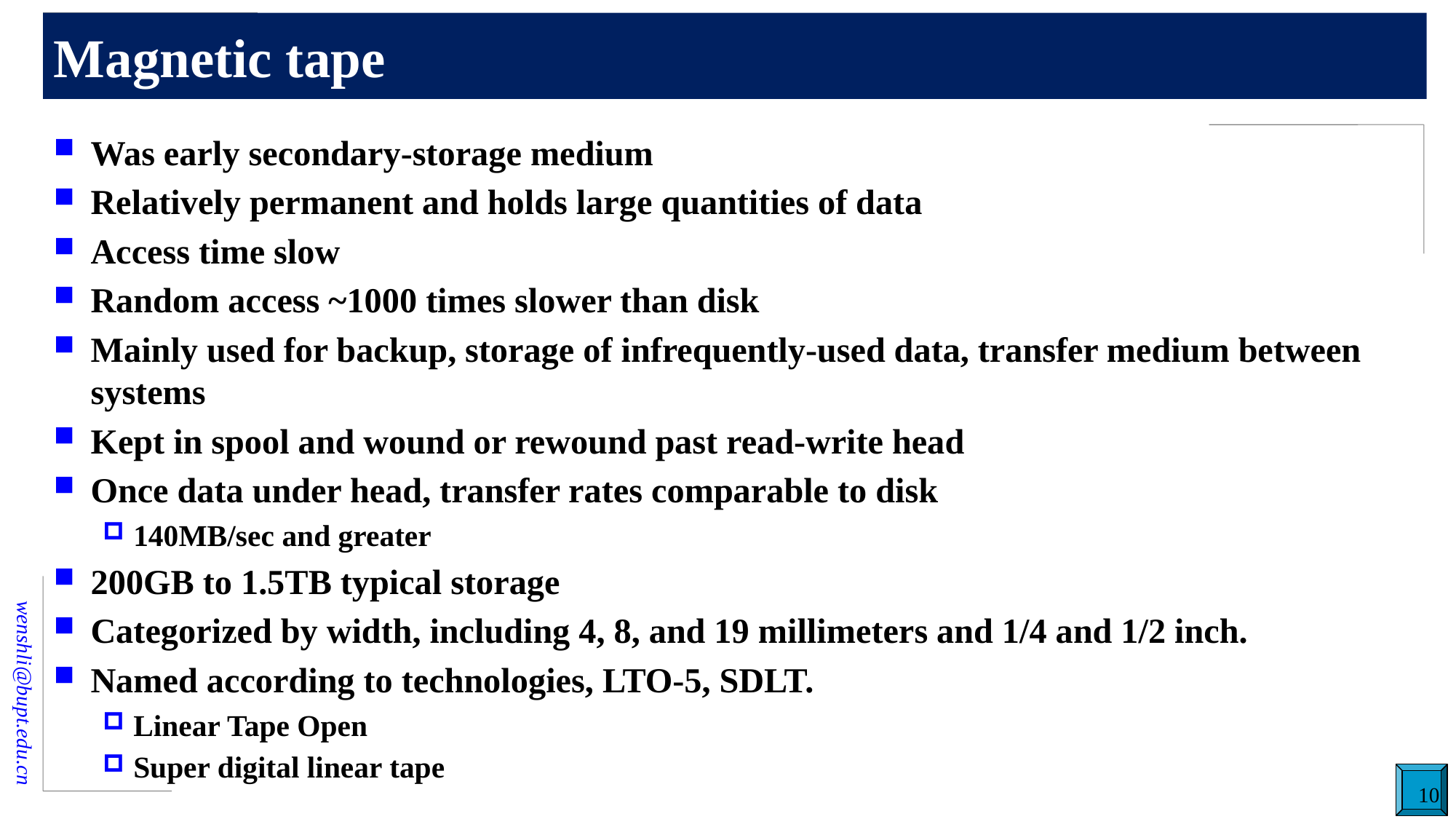

# Magnetic tape
Was early secondary-storage medium
Relatively permanent and holds large quantities of data
Access time slow
Random access ~1000 times slower than disk
Mainly used for backup, storage of infrequently-used data, transfer medium between systems
Kept in spool and wound or rewound past read-write head
Once data under head, transfer rates comparable to disk
140MB/sec and greater
200GB to 1.5TB typical storage
Categorized by width, including 4, 8, and 19 millimeters and 1/4 and 1/2 inch.
Named according to technologies, LTO-5, SDLT.
Linear Tape Open
Super digital linear tape

10